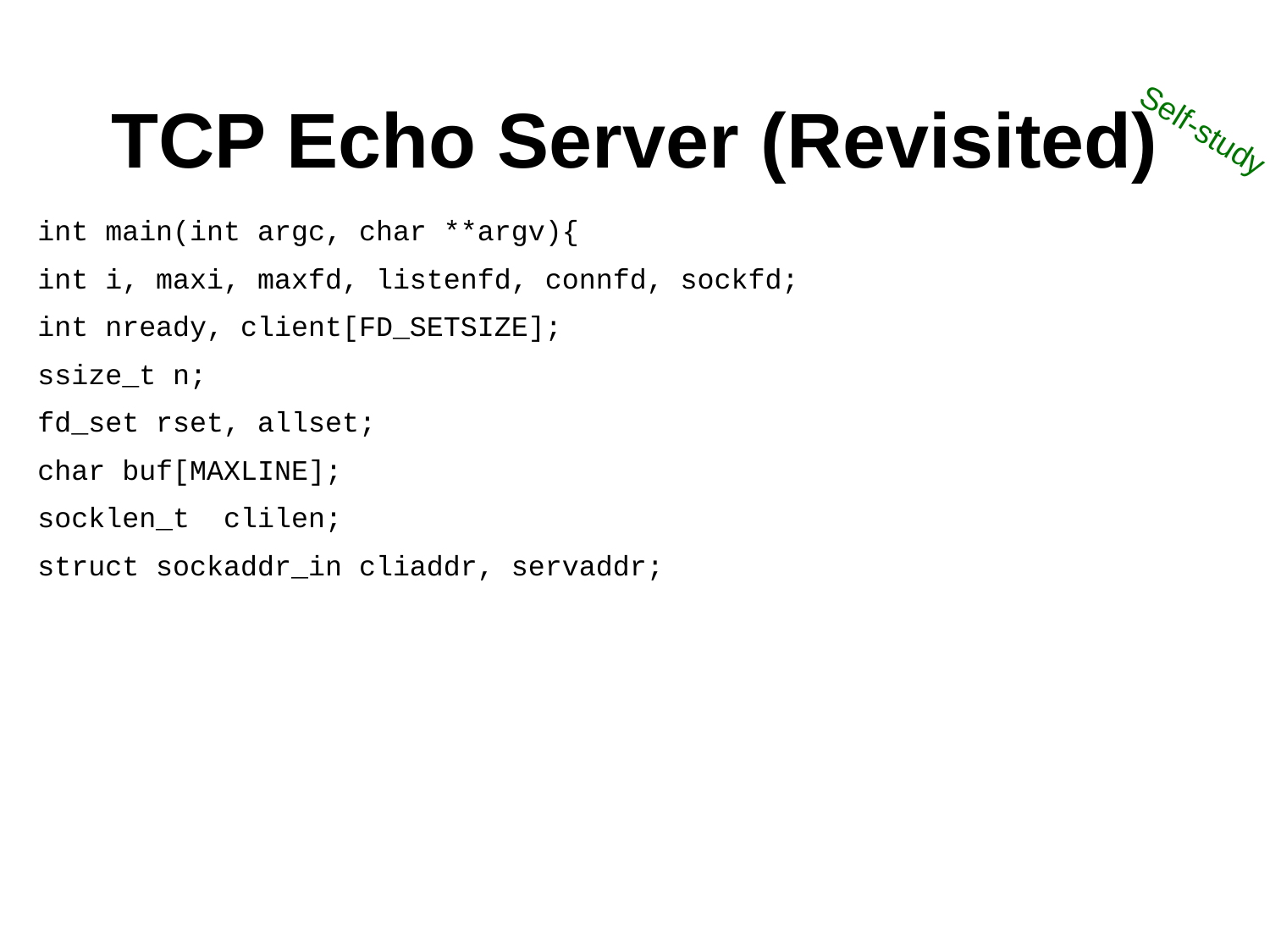

# TCP Echo Server (Revisited)
Self-study
int main(int argc, char **argv){
int i, maxi, maxfd, listenfd, connfd, sockfd;
int nready, client[FD_SETSIZE];
ssize_t n;
fd_set rset, allset;
char buf[MAXLINE];
socklen_t  clilen;
struct sockaddr_in cliaddr, servaddr;